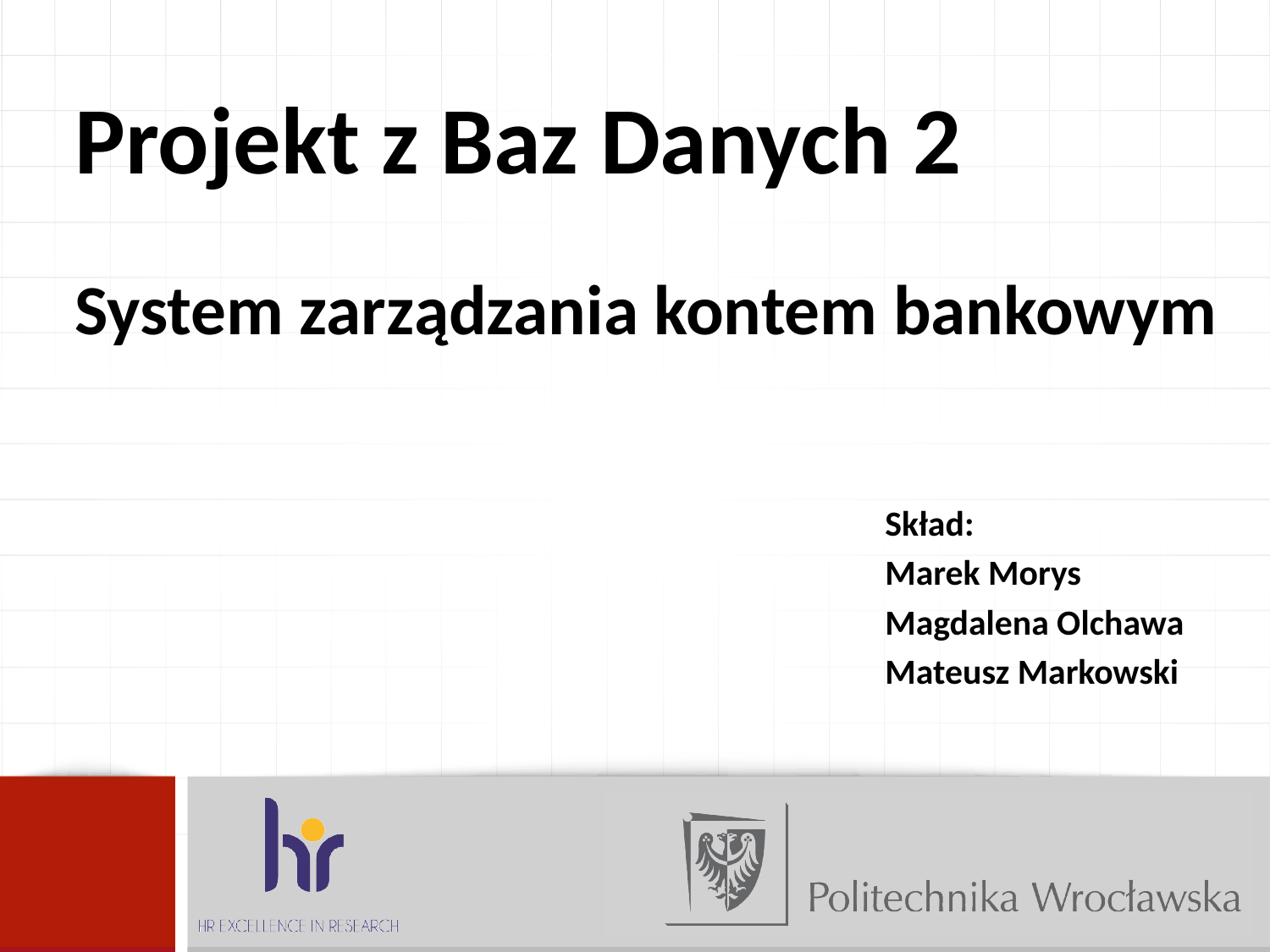

Projekt z Baz Danych 2
System zarządzania kontem bankowym
Skład:
Marek Morys
Magdalena Olchawa
Mateusz Markowski